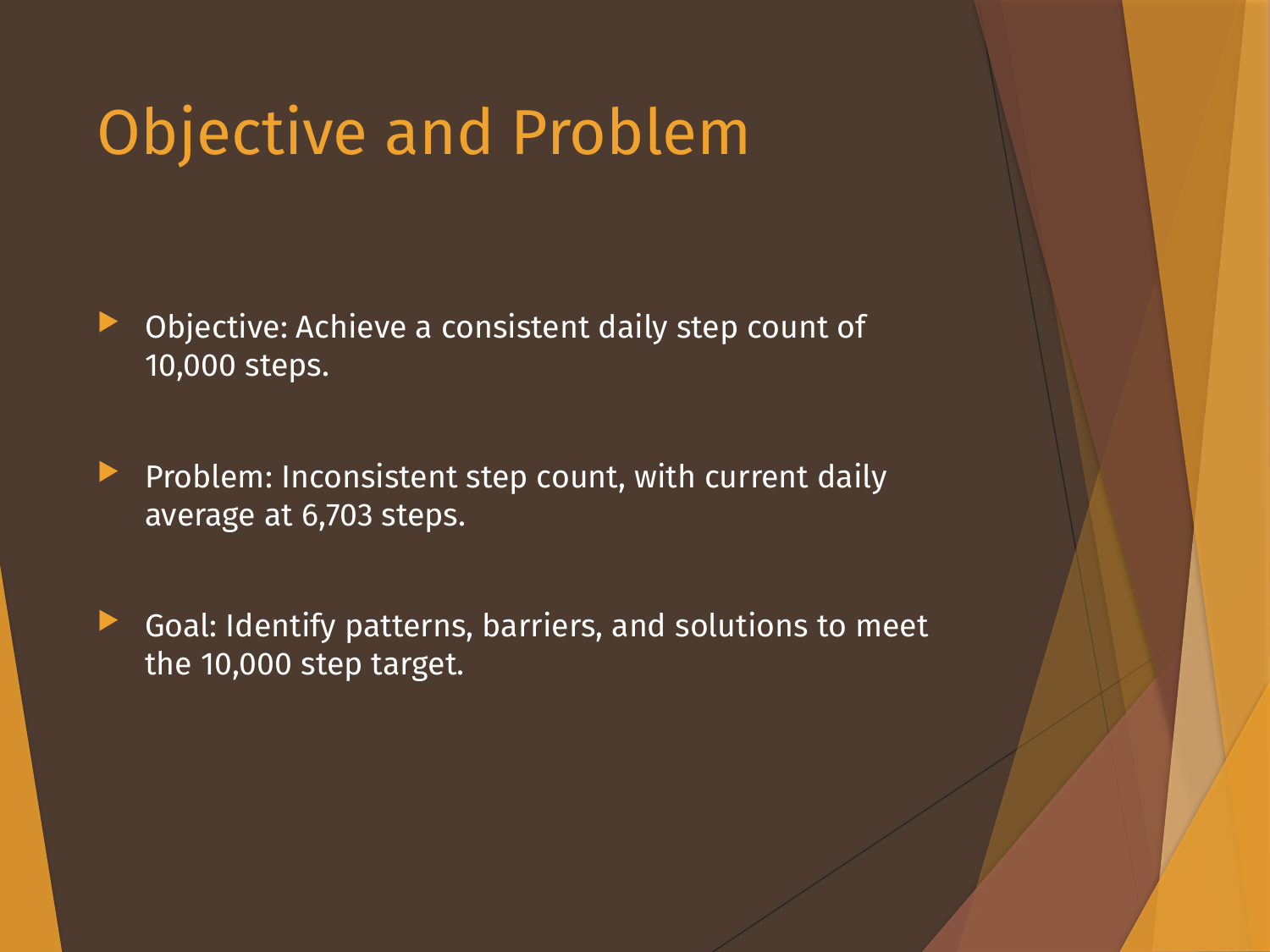

# Objective and Problem
Objective: Achieve a consistent daily step count of 10,000 steps.

Problem: Inconsistent step count, with current daily average at 6,703 steps.

Goal: Identify patterns, barriers, and solutions to meet the 10,000 step target.